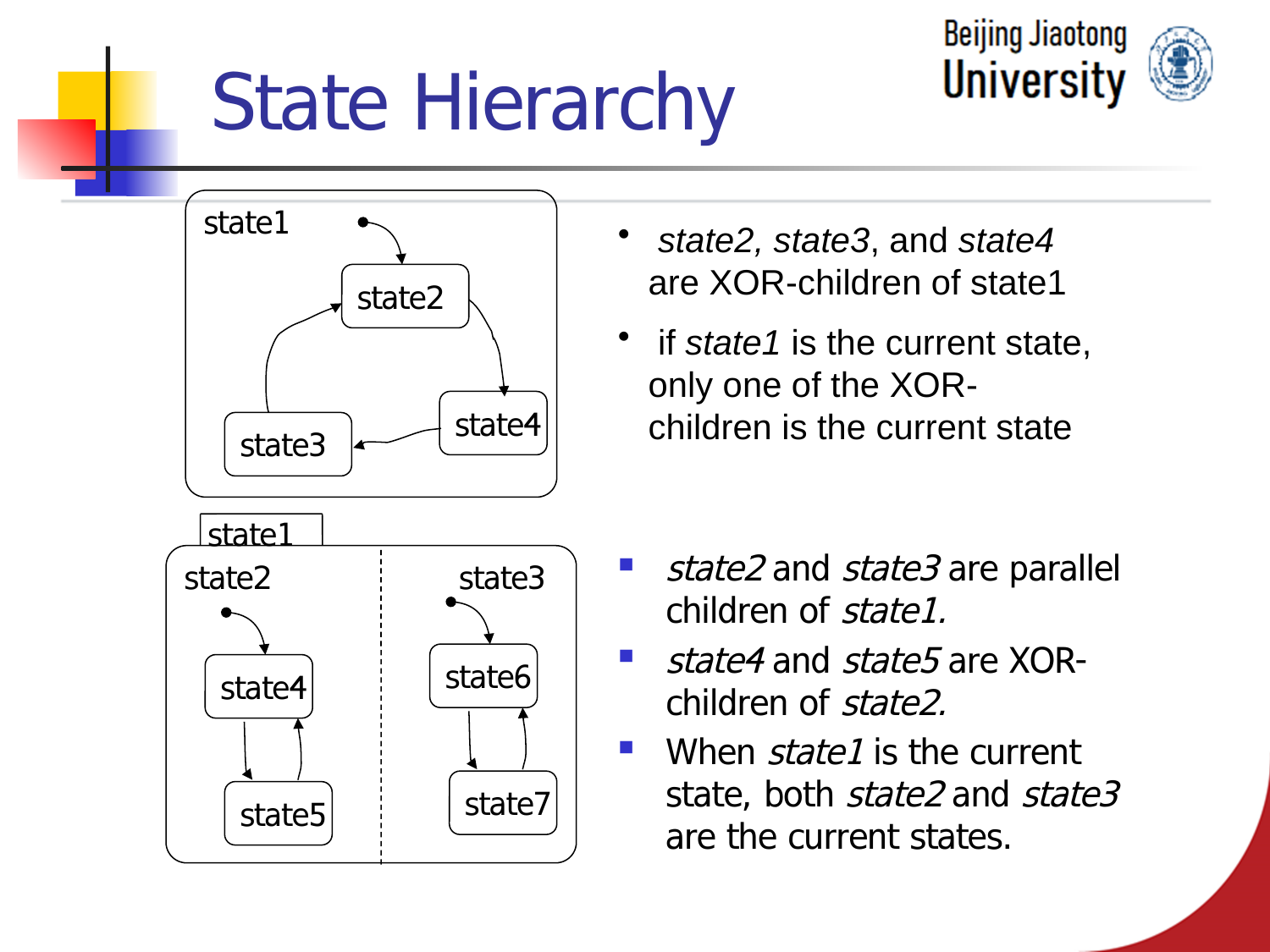

# State Hierarchy
state1
 state2, state3, and state4 are XOR-children of state1
 if state1 is the current state, only one of the XOR-children is the current state

state2

state4
state3

state1

state2 and state3 are parallel children of state1.
state4 and state5 are XOR-children of state2.
When state1 is the current state, both state2 and state3 are the current states.
state2                   state3

state6
state4

state7
state5